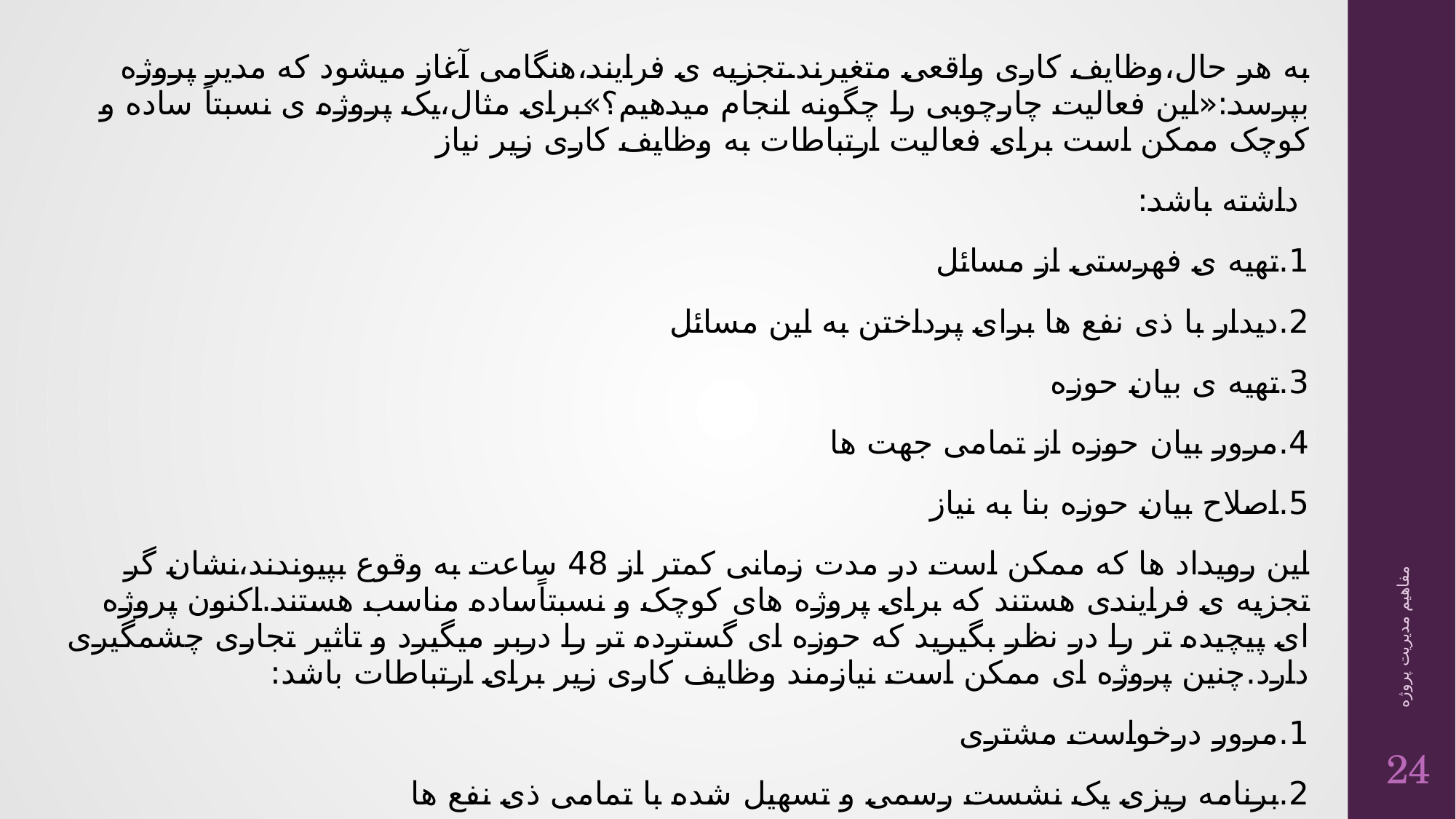

به هر حال،وظایف کاری واقعی متغیرند.تجزیه ی فرایند،هنگامی آغاز میشود که مدیر پروژه بپرسد:«این فعالیت چارچوبی را چگونه انجام میدهیم؟»برای مثال،یک پروژه ی نسبتاً ساده و کوچک ممکن است برای فعالیت ارتباطات به وظایف کاری زیر نیاز
 داشته باشد:
1.تهیه ی فهرستی از مسائل
2.دیدار با ذی نفع ها برای پرداختن به این مسائل
3.تهیه ی بیان حوزه
4.مرور بیان حوزه از تمامی جهت ها
5.اصلاح بیان حوزه بنا به نیاز
این رویداد ها که ممکن است در مدت زمانی کمتر از 48 ساعت به وقوع بپیوندند،نشان گر تجزیه ی فرایندی هستند که برای پروژه های کوچک و نسبتاًساده مناسب هستند.اکنون پروژه ای پیچیده تر را در نظر بگیرید که حوزه ای گسترده تر را دربر میگیرد و تاثیر تجاری چشمگیری دارد.چنین پروژه ای ممکن است نیازمند وظایف کاری زیر برای ارتباطات باشد:
1.مرور درخواست مشتری
2.برنامه ریزی یک نشست رسمی و تسهیل شده با تمامی ذی نفع ها
3.اجرای پژوهش برای مشخص کردن راهکار پیشنهادی و رویکردی موجود
مفاهیم مدیریت پروژه
24